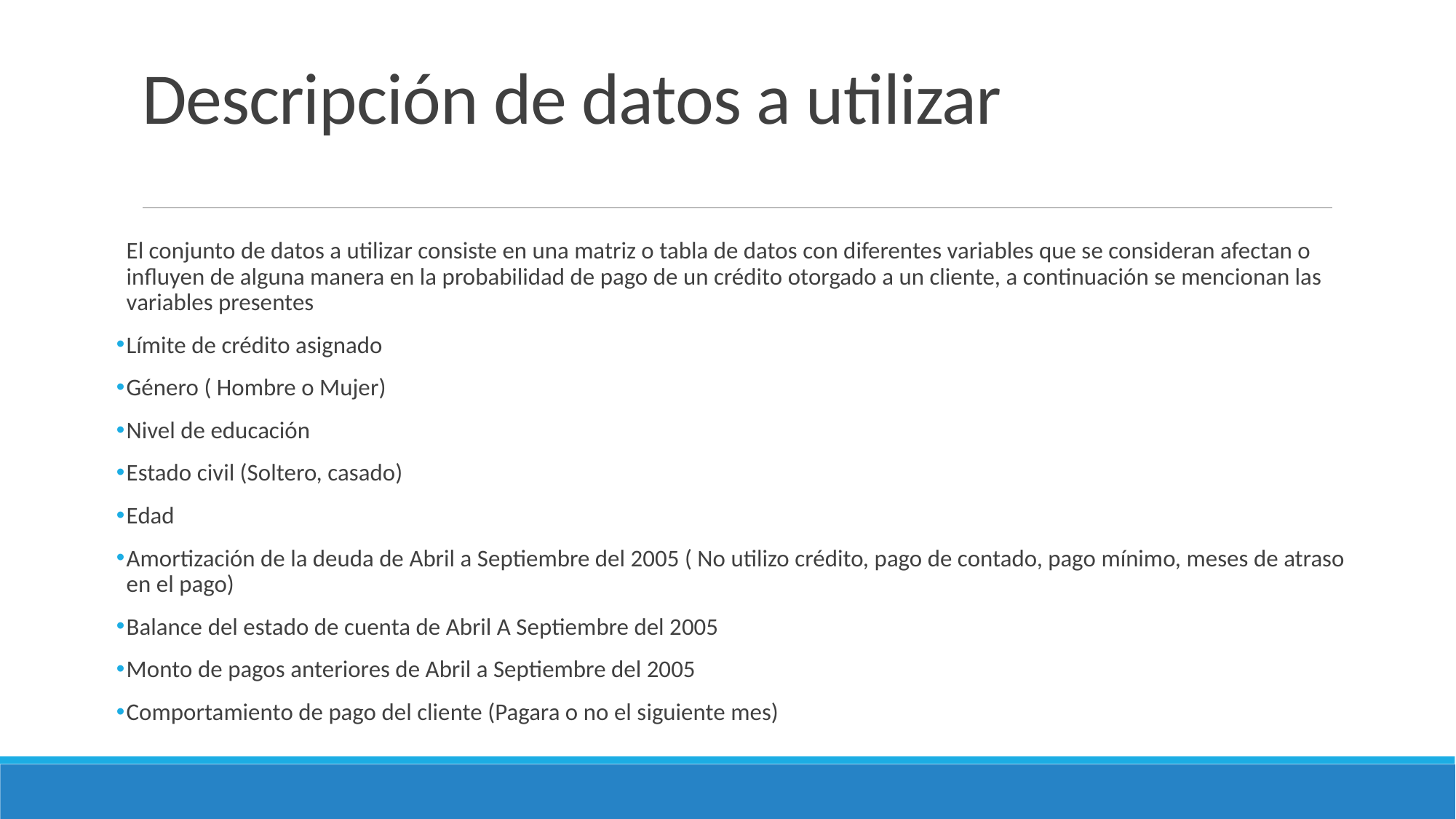

# Descripción de datos a utilizar
El conjunto de datos a utilizar consiste en una matriz o tabla de datos con diferentes variables que se consideran afectan o influyen de alguna manera en la probabilidad de pago de un crédito otorgado a un cliente, a continuación se mencionan las variables presentes
Límite de crédito asignado
Género ( Hombre o Mujer)
Nivel de educación
Estado civil (Soltero, casado)
Edad
Amortización de la deuda de Abril a Septiembre del 2005 ( No utilizo crédito, pago de contado, pago mínimo, meses de atraso en el pago)
Balance del estado de cuenta de Abril A Septiembre del 2005
Monto de pagos anteriores de Abril a Septiembre del 2005
Comportamiento de pago del cliente (Pagara o no el siguiente mes)